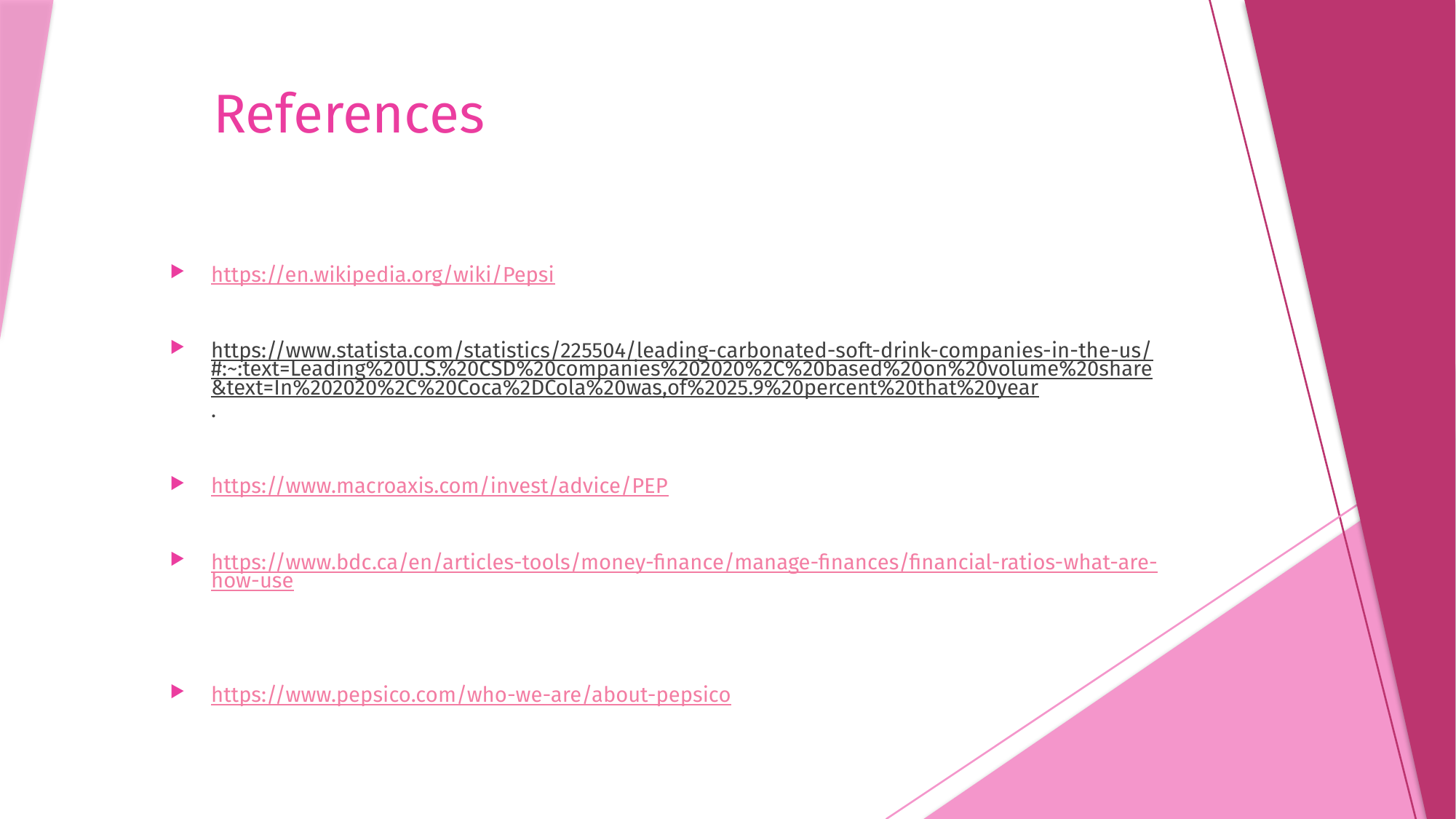

# References
https://en.wikipedia.org/wiki/Pepsi

https://www.statista.com/statistics/225504/leading-carbonated-soft-drink-companies-in-the-us/#:~:text=Leading%20U.S.%20CSD%20companies%202020%2C%20based%20on%20volume%20share&text=In%202020%2C%20Coca%2DCola%20was,of%2025.9%20percent%20that%20year.

https://www.macroaxis.com/invest/advice/PEP

https://www.bdc.ca/en/articles-tools/money-finance/manage-finances/financial-ratios-what-are-how-use

https://www.pepsico.com/who-we-are/about-pepsico